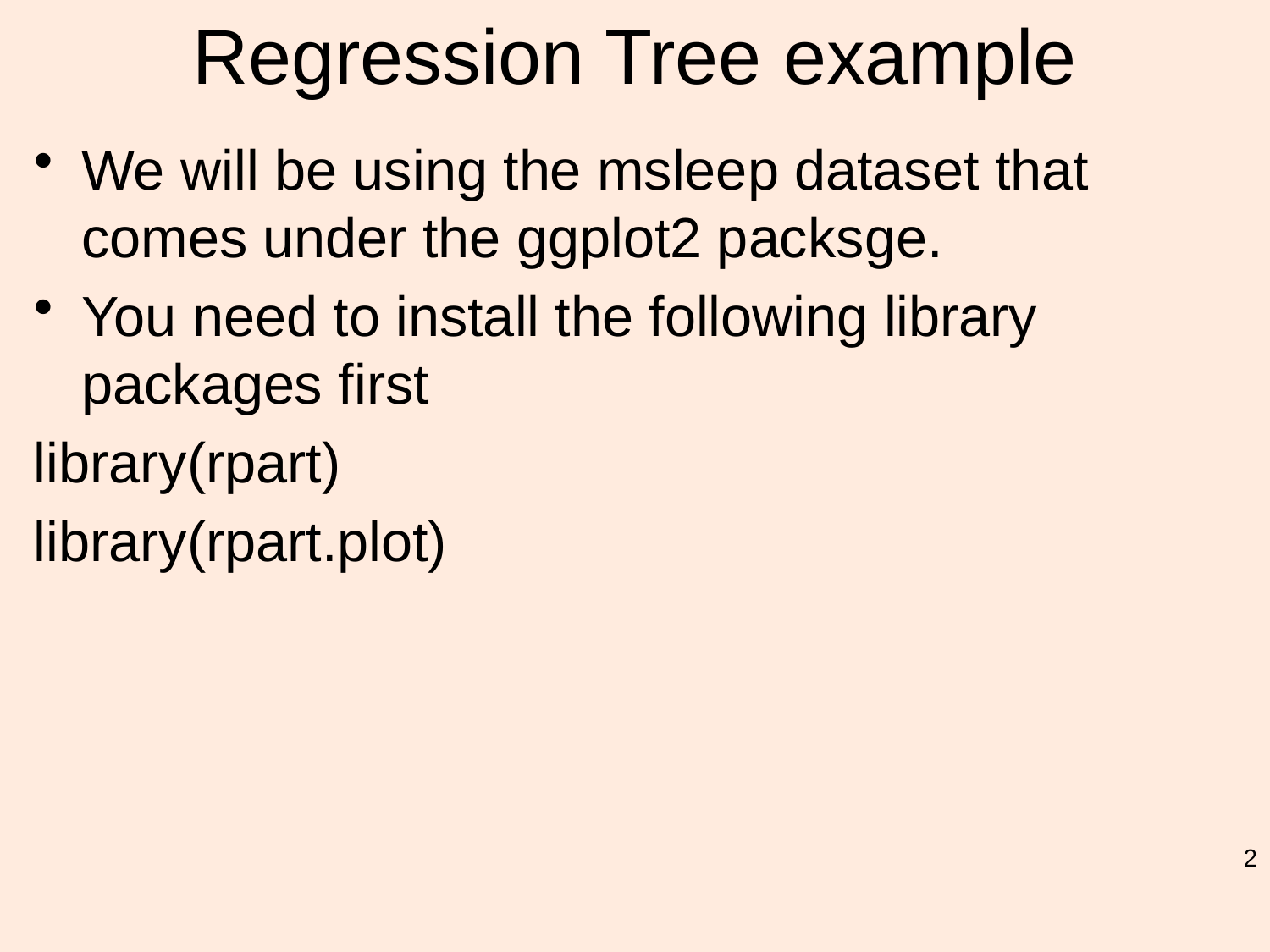

# Regression Tree example
We will be using the msleep dataset that comes under the ggplot2 packsge.
You need to install the following library packages first
library(rpart)
library(rpart.plot)

2